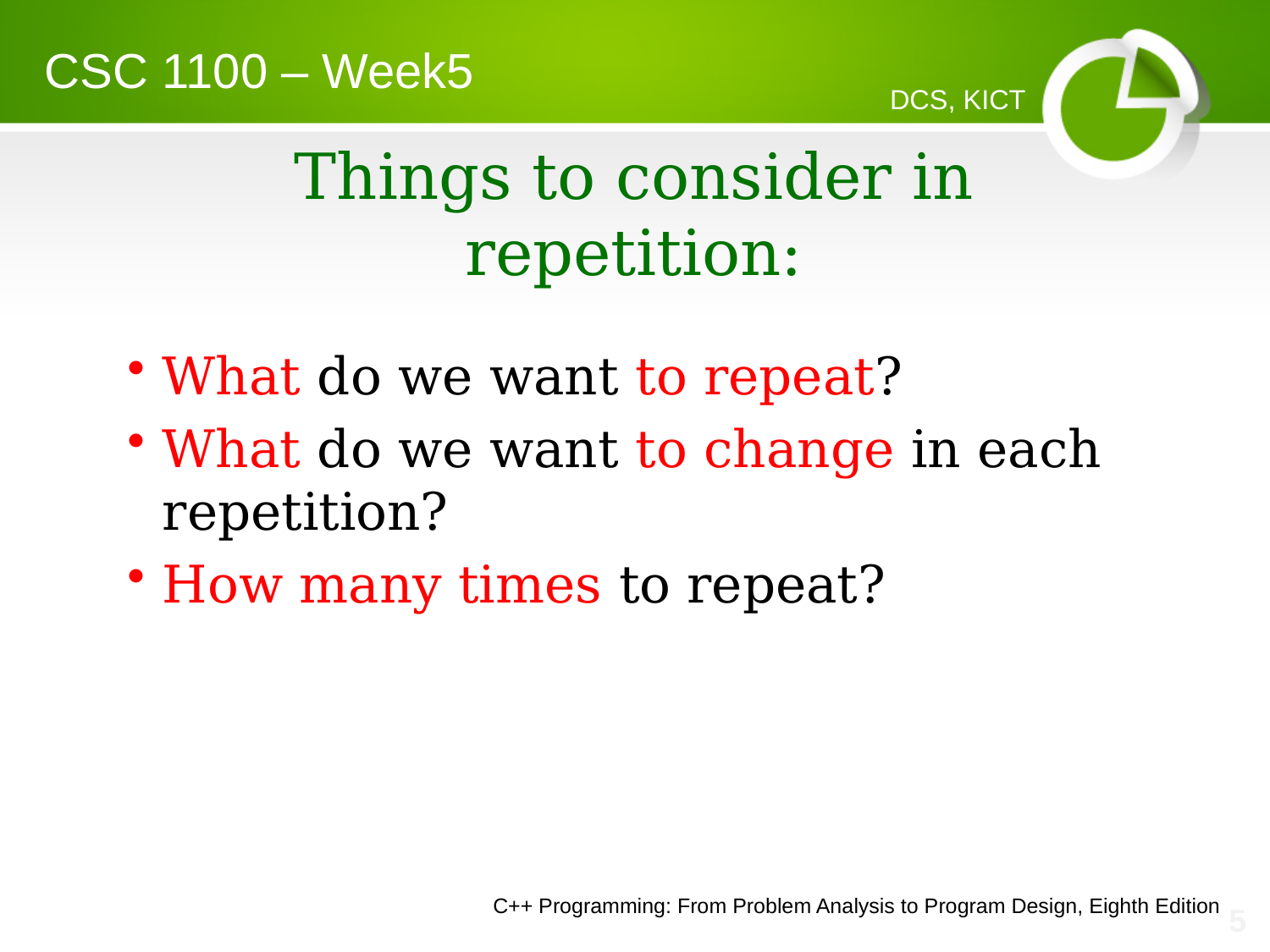

CSC 1100 – Week5
DCS, KICT
5
# Things to consider in repetition:
What do we want to repeat?
What do we want to change in each repetition?
How many times to repeat?

C++ Programming: From Problem Analysis to Program Design, Eighth Edition
5